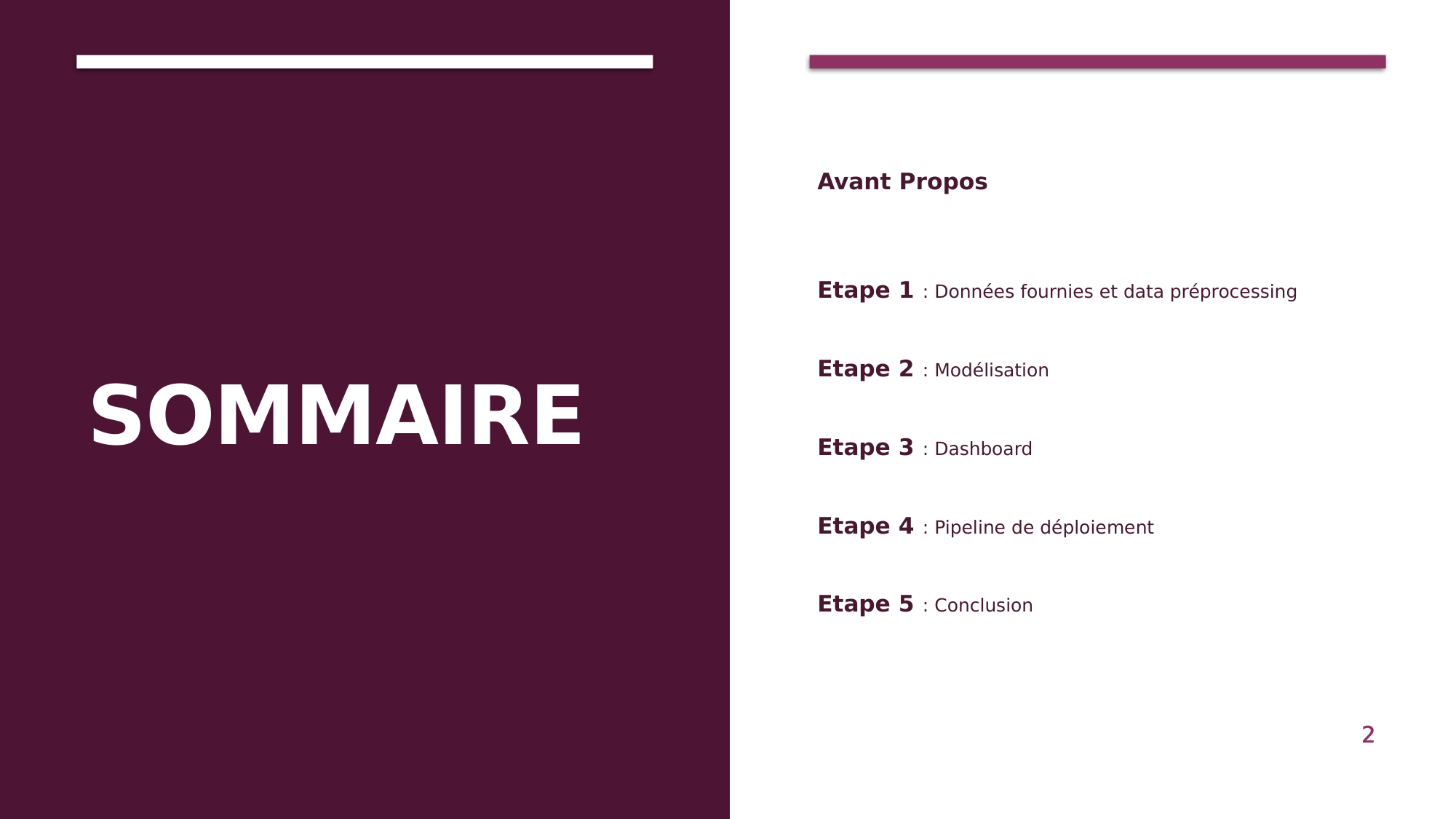

Avant Propos

Etape 1 : Données fournies et data préprocessing

Etape 2 : Modélisation

Etape 3 : Dashboard

Etape 4 : Pipeline de déploiement

Etape 5 : Conclusion

# SOMMAIRE
2